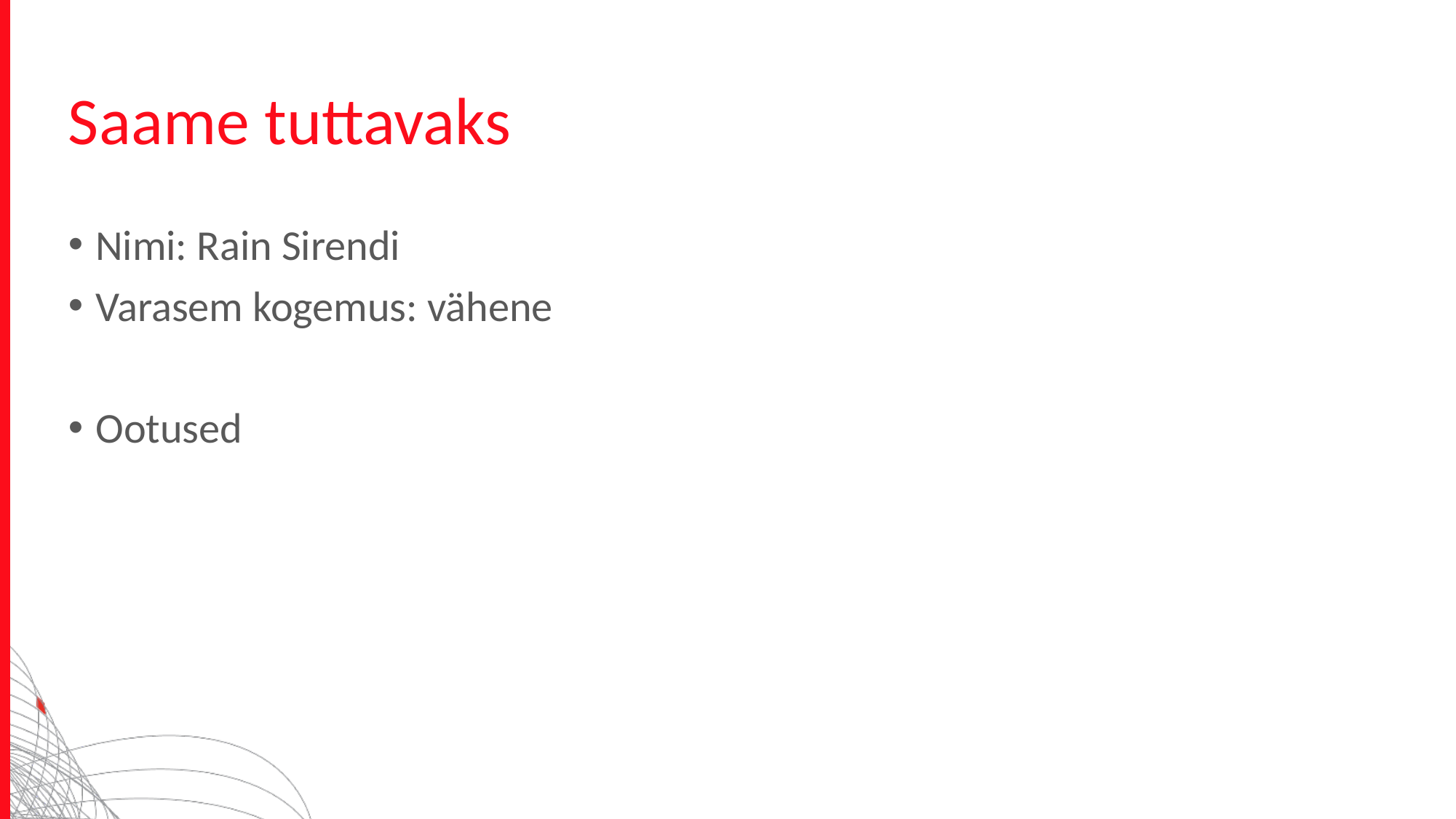

# Saame tuttavaks
Nimi: Rain Sirendi
Varasem kogemus: vähene

Ootused